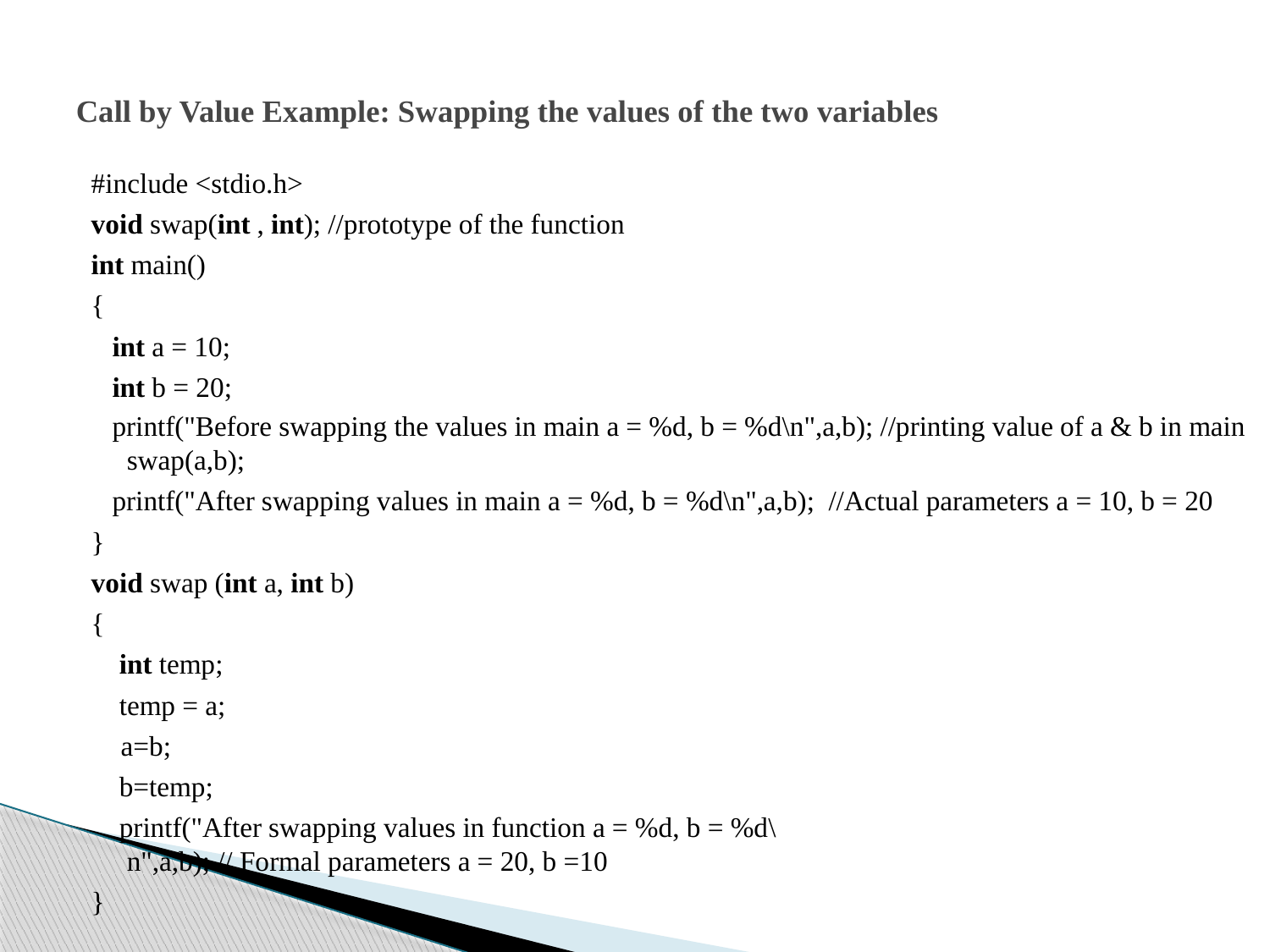

# Call by Value Example: Swapping the values of the two variables
#include <stdio.h>
void swap(int , int); //prototype of the function
int main()
{
   int a = 10;
   int b = 20;
   printf("Before swapping the values in main a = %d, b = %d\n",a,b); //printing value of a & b in main swap(a,b);
   printf("After swapping values in main a = %d, b = %d\n",a,b);  //Actual parameters a = 10, b = 20
}
void swap (int a, int b)
{
    int temp;
    temp = a;
    a=b;
    b=temp;
    printf("After swapping values in function a = %d, b = %d\n",a,b); // Formal parameters a = 20, b =10
}